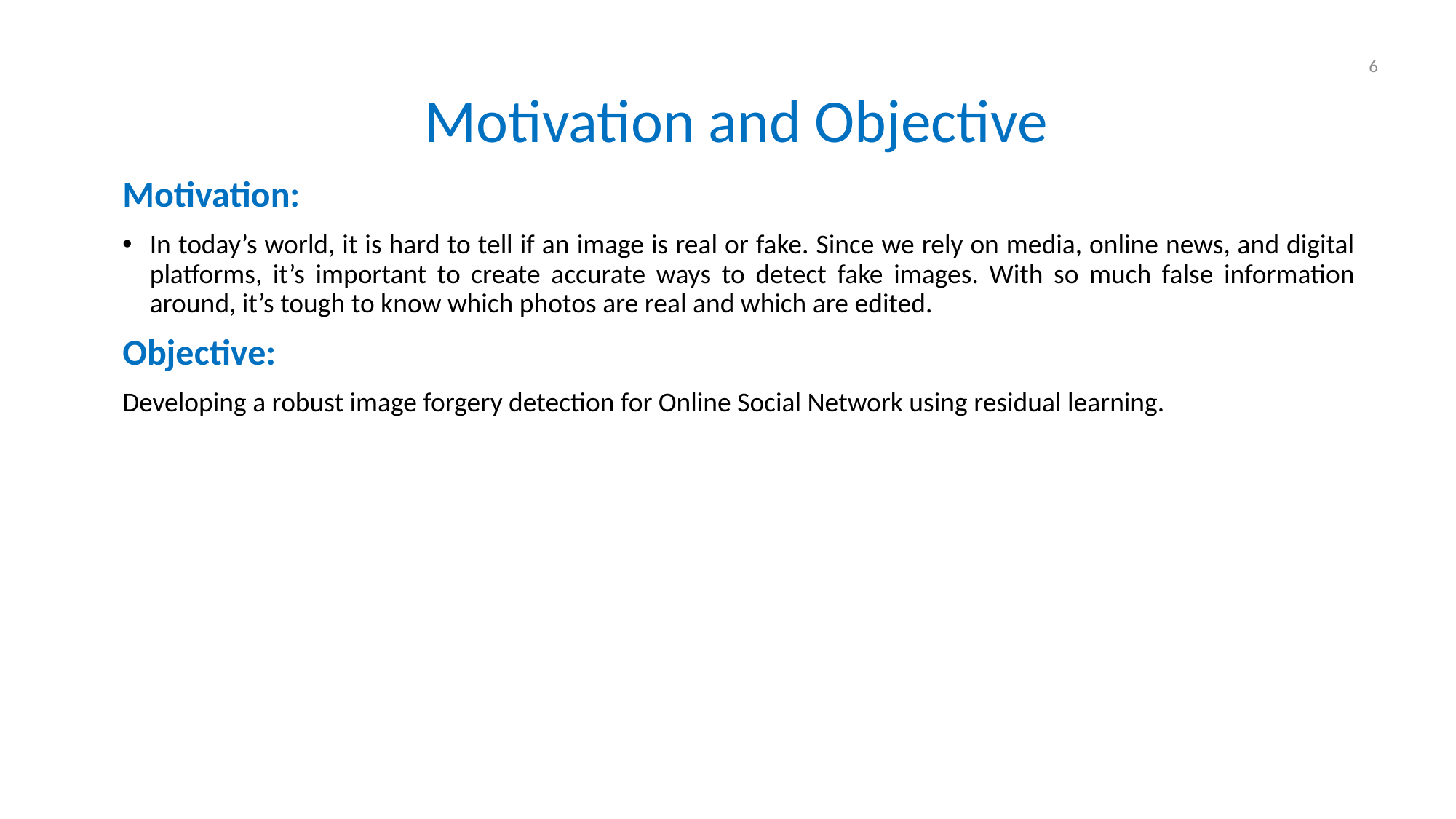

# Motivation and Objective
6
Motivation:
In today’s world, it is hard to tell if an image is real or fake. Since we rely on media, online news, and digital platforms, it’s important to create accurate ways to detect fake images. With so much false information around, it’s tough to know which photos are real and which are edited.
Objective:
Developing a robust image forgery detection for Online Social Network using residual learning.